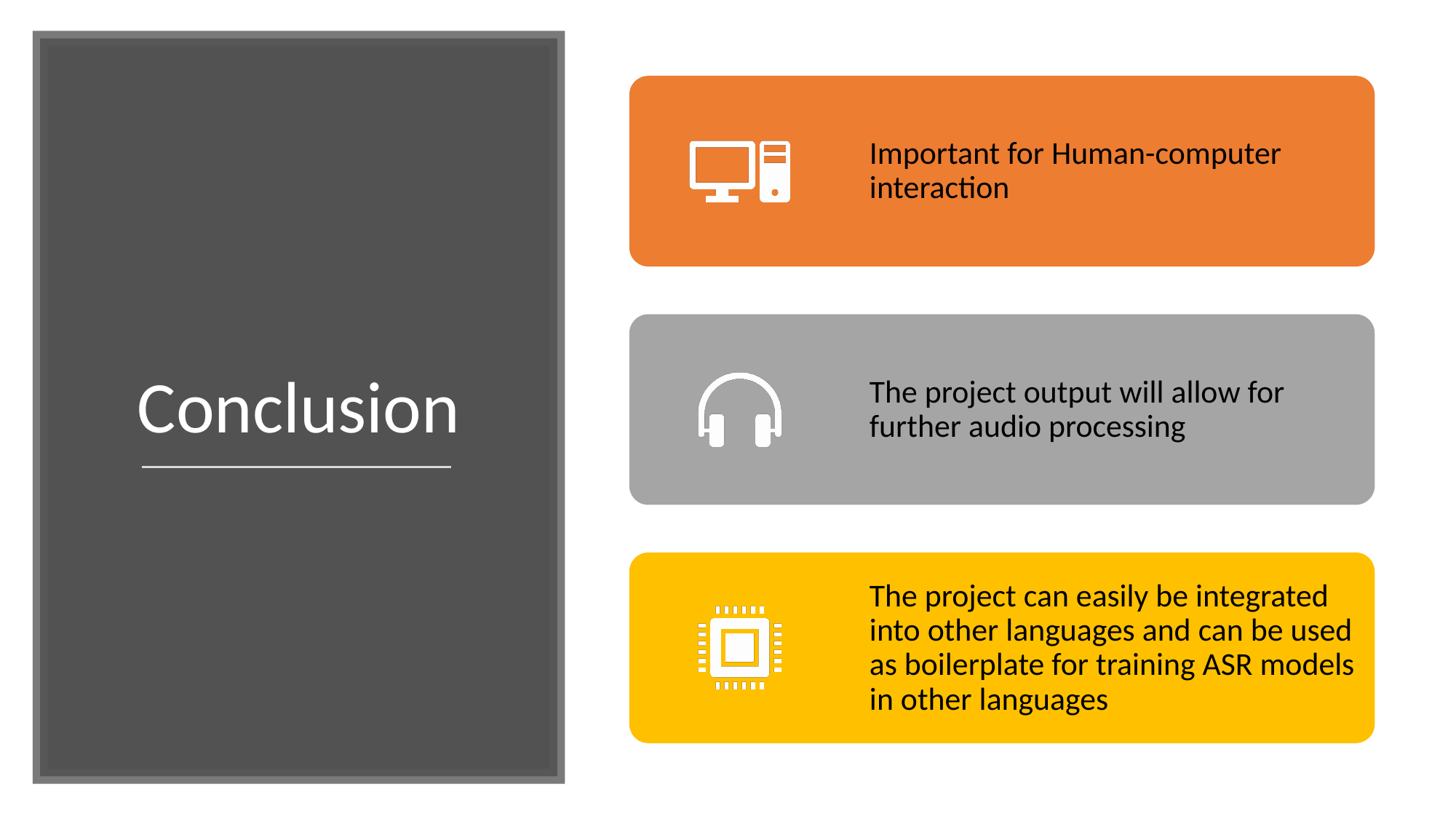

Important for Human-computer interaction
The project output will allow for further audio processing
The project can easily be integrated into other languages and can be used as boilerplate for training ASR models in other languages
# Conclusion